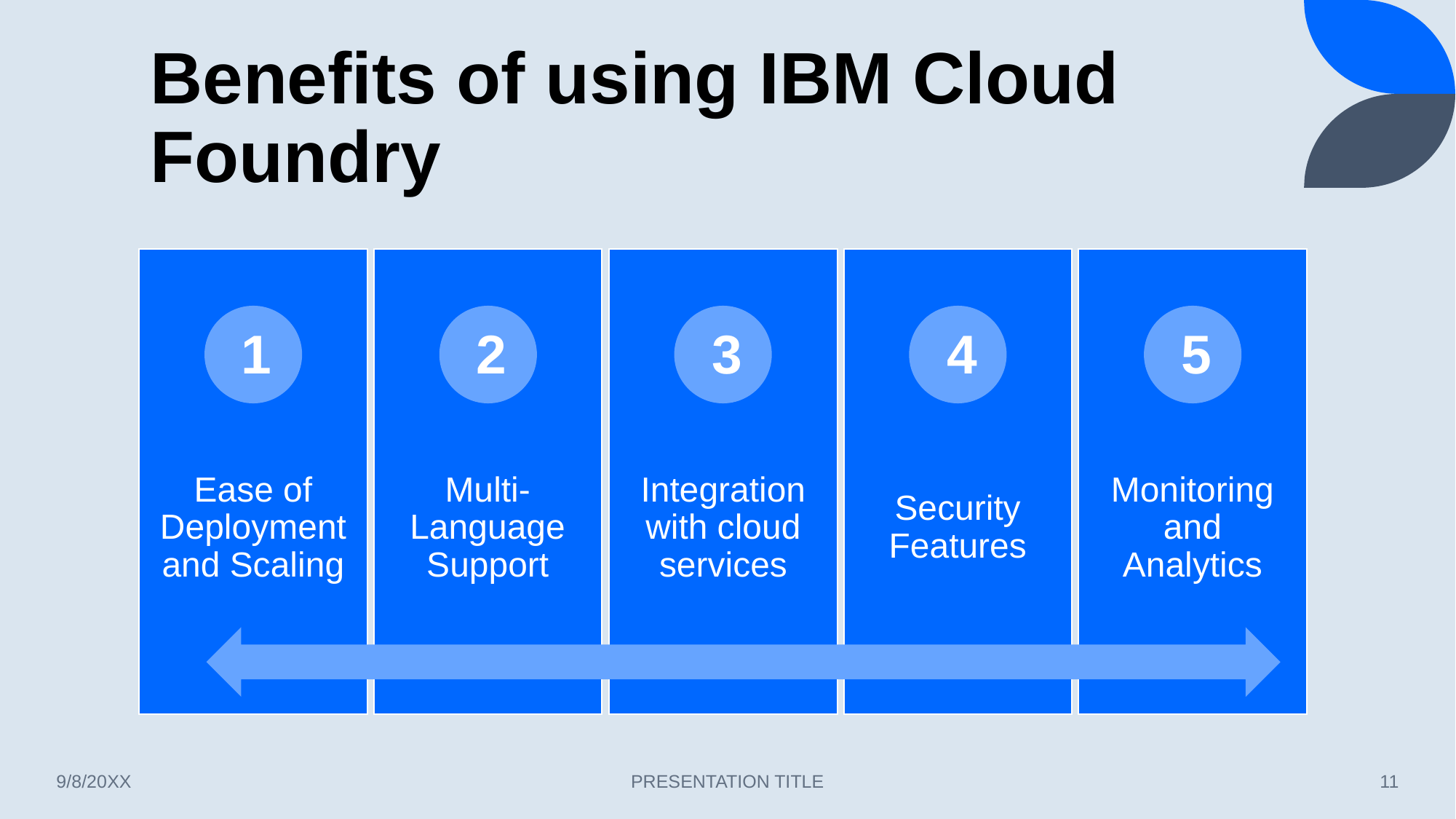

# Benefits of using IBM Cloud Foundry
Ease of Deployment and Scaling
Multi-Language Support
Integration with cloud services
Security Features
Monitoring and Analytics
1
2
3
4
5
9/8/20XX
PRESENTATION TITLE
11